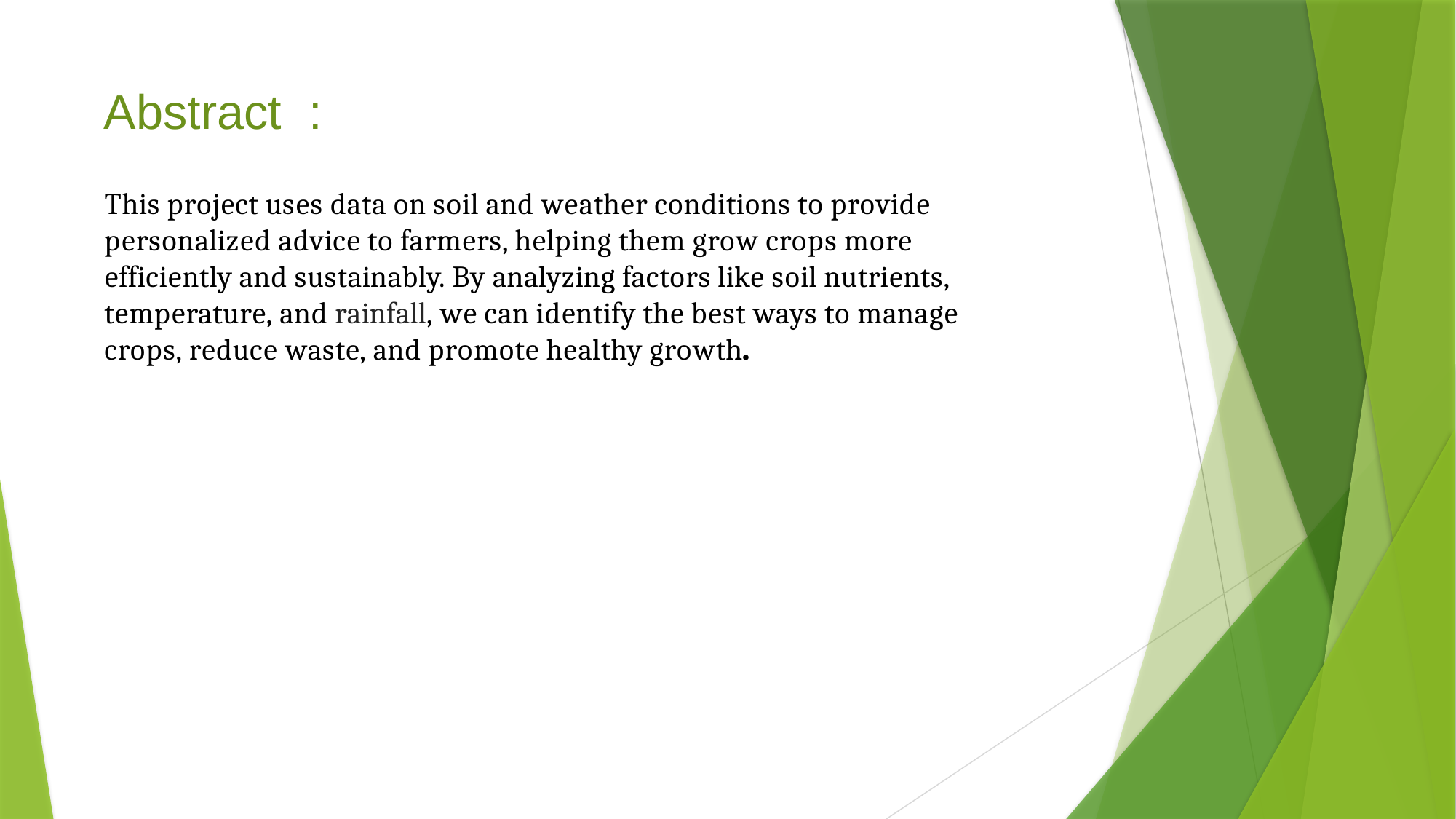

Abstract  :
This project uses data on soil and weather conditions to provide personalized advice to farmers, helping them grow crops more efficiently and sustainably. By analyzing factors like soil nutrients, temperature, and rainfall, we can identify the best ways to manage crops, reduce waste, and promote healthy growth.